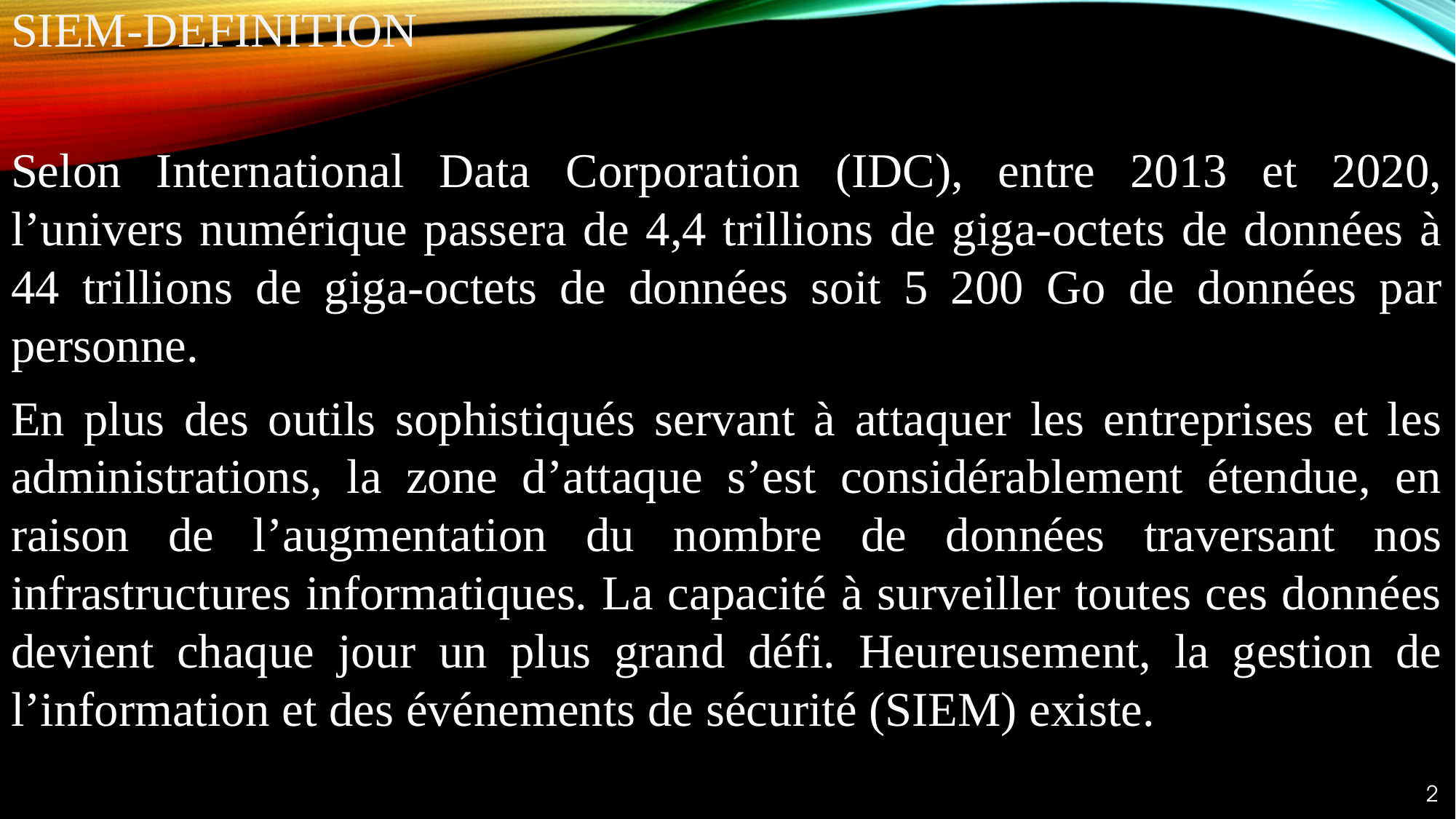

# Siem-definition
Selon International Data Corporation (IDC), entre 2013 et 2020, l’univers numérique passera de 4,4 trillions de giga-octets de données à 44 trillions de giga-octets de données soit 5 200 Go de données par personne.
En plus des outils sophistiqués servant à attaquer les entreprises et les administrations, la zone d’attaque s’est considérablement étendue, en raison de l’augmentation du nombre de données traversant nos infrastructures informatiques. La capacité à surveiller toutes ces données devient chaque jour un plus grand défi. Heureusement, la gestion de l’information et des événements de sécurité (SIEM) existe.
2